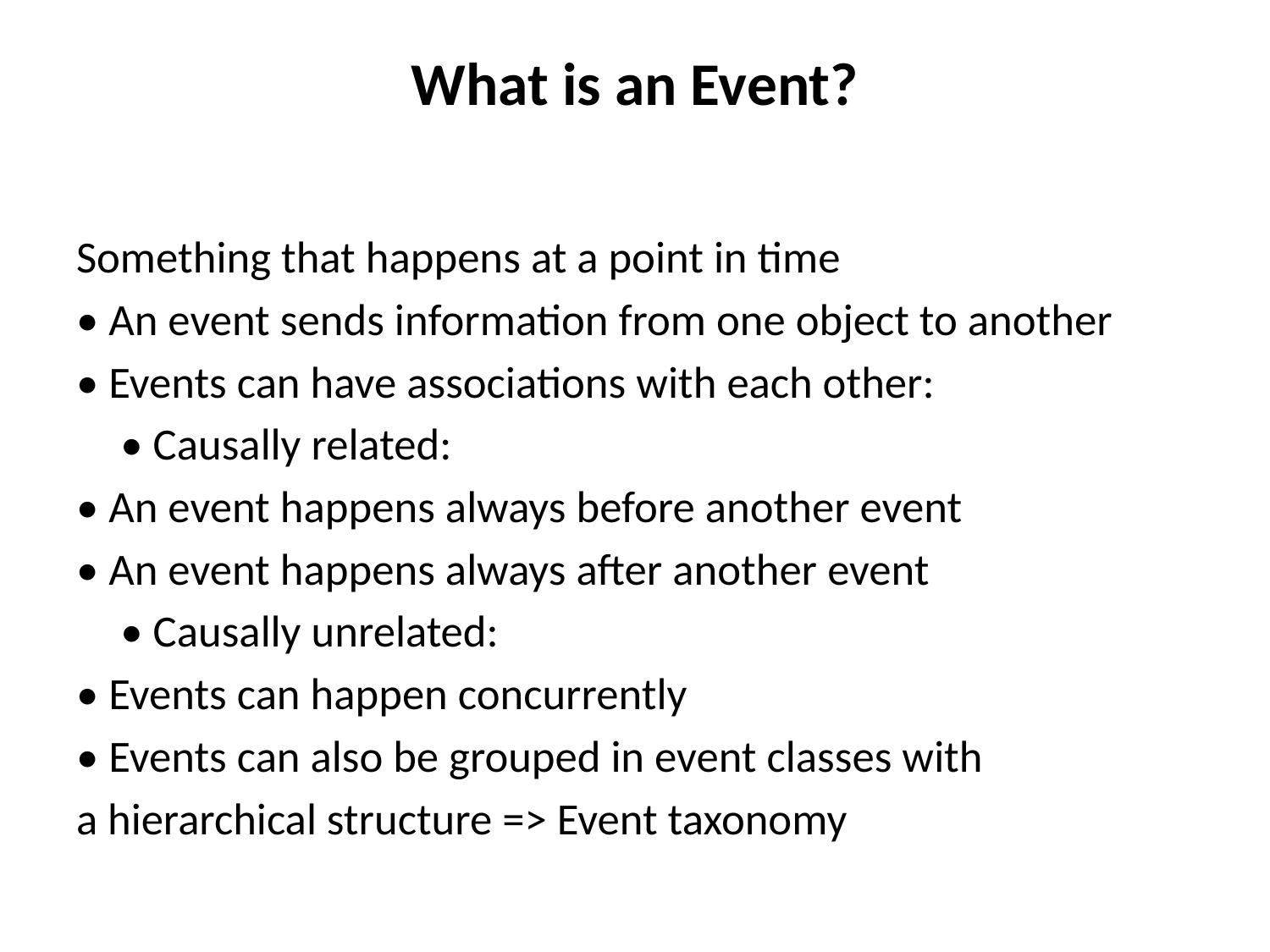

# What is an Event?
Something that happens at a point in time
• An event sends information from one object to another
• Events can have associations with each other:
	• Causally related:
• An event happens always before another event
• An event happens always after another event
	• Causally unrelated:
• Events can happen concurrently
• Events can also be grouped in event classes with
a hierarchical structure => Event taxonomy